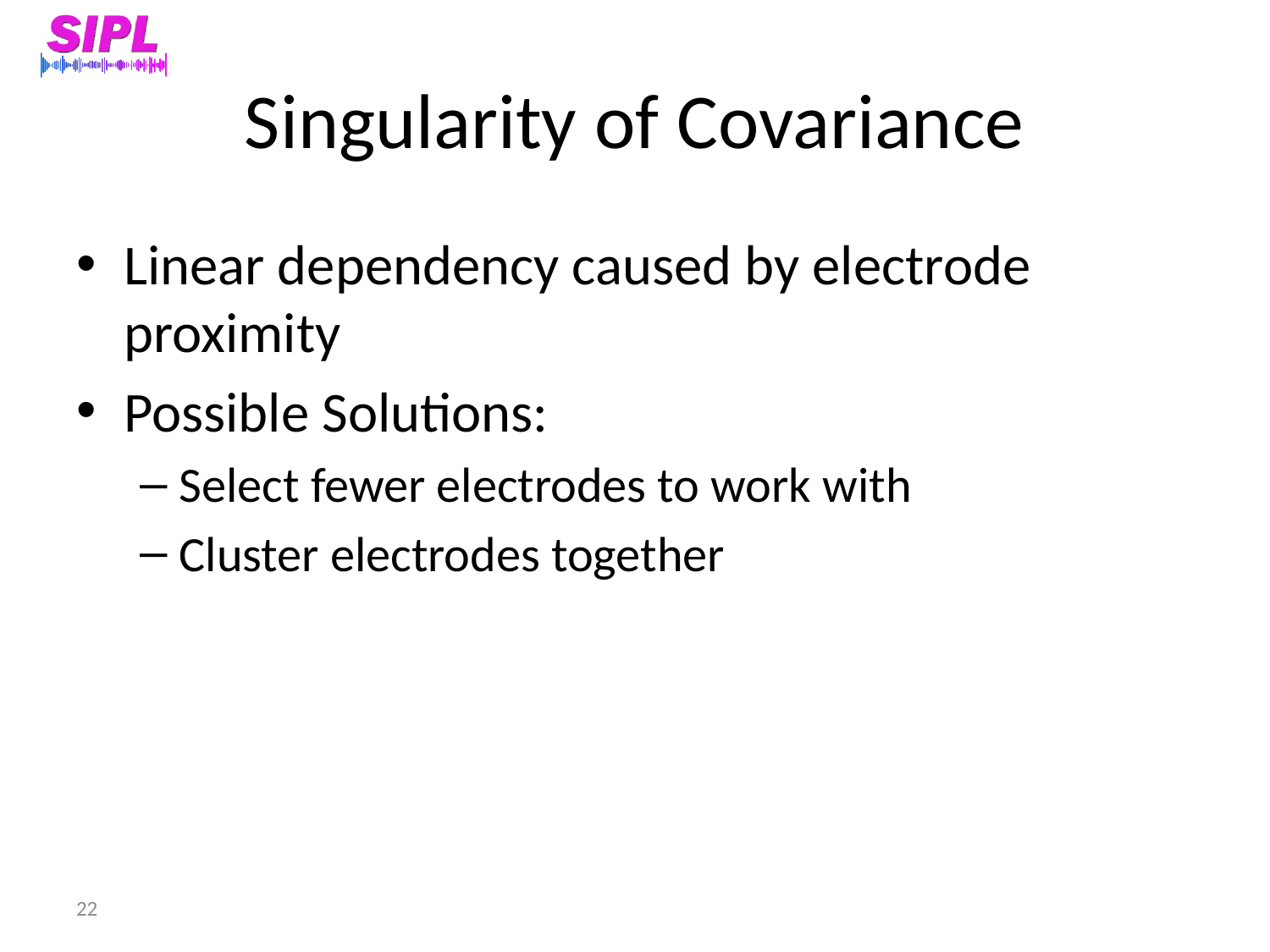

# Singularity of Covariance
Linear dependency caused by electrode proximity
Possible Solutions:
Select fewer electrodes to work with
Cluster electrodes together
22